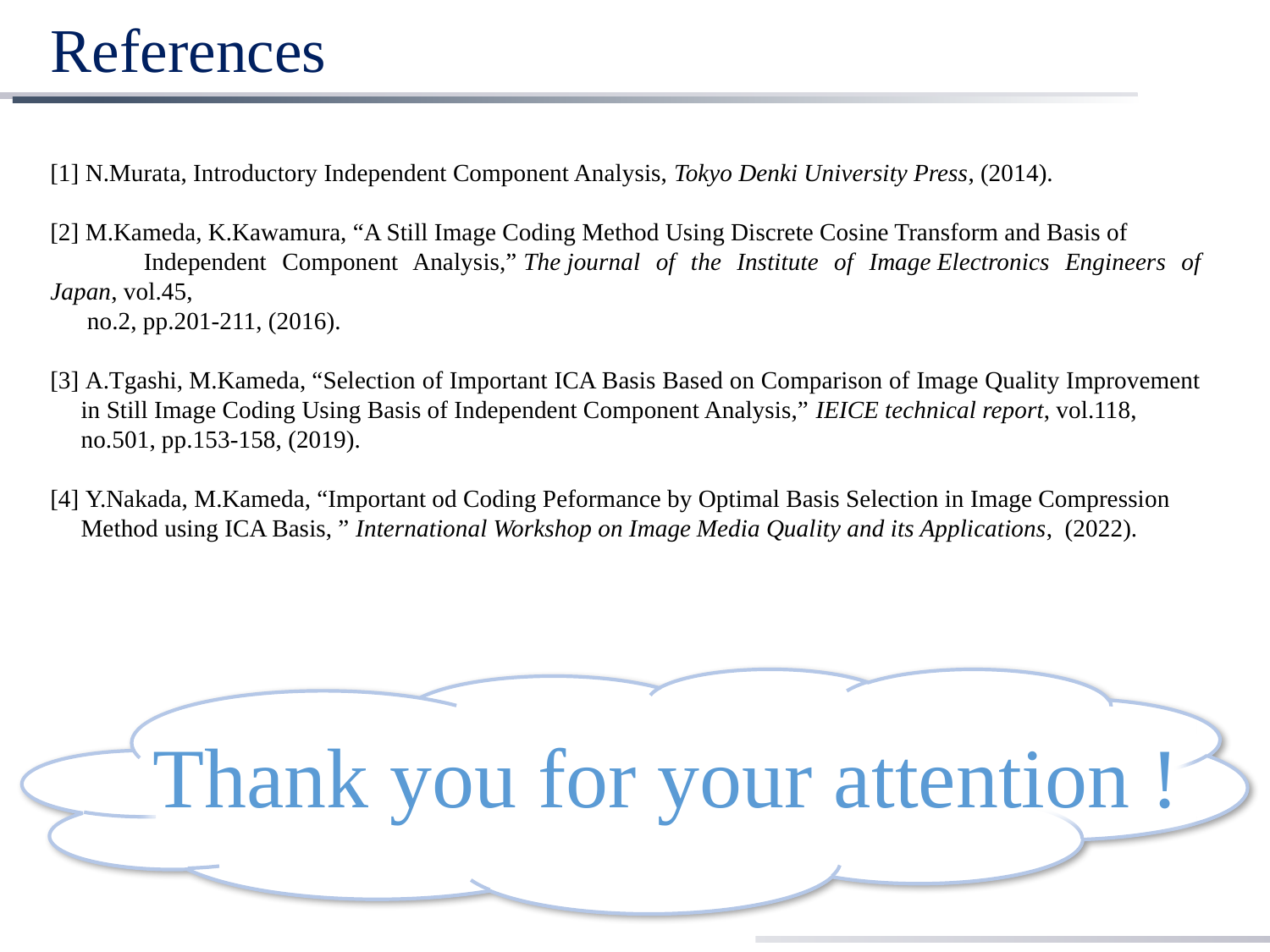

# References
[1] N.Murata, Introductory Independent Component Analysis, Tokyo Denki University Press, (2014).

[2] M.Kameda, K.Kawamura, “A Still Image Coding Method Using Discrete Cosine Transform and Basis of
      Independent Component Analysis,” The journal of the Institute of Image Electronics Engineers of Japan, vol.45,
      no.2, pp.201-211, (2016).

[3] A.Tgashi, M.Kameda, “Selection of Important ICA Basis Based on Comparison of Image Quality Improvement
     in Still Image Coding Using Basis of Independent Component Analysis,” IEICE technical report, vol.118,
     no.501, pp.153-158, (2019).

[4] Y.Nakada, M.Kameda, “Important od Coding Peformance by Optimal Basis Selection in Image Compression
     Method using ICA Basis, ” International Workshop on Image Media Quality and its Applications,  (2022).

Thank you for your attention !